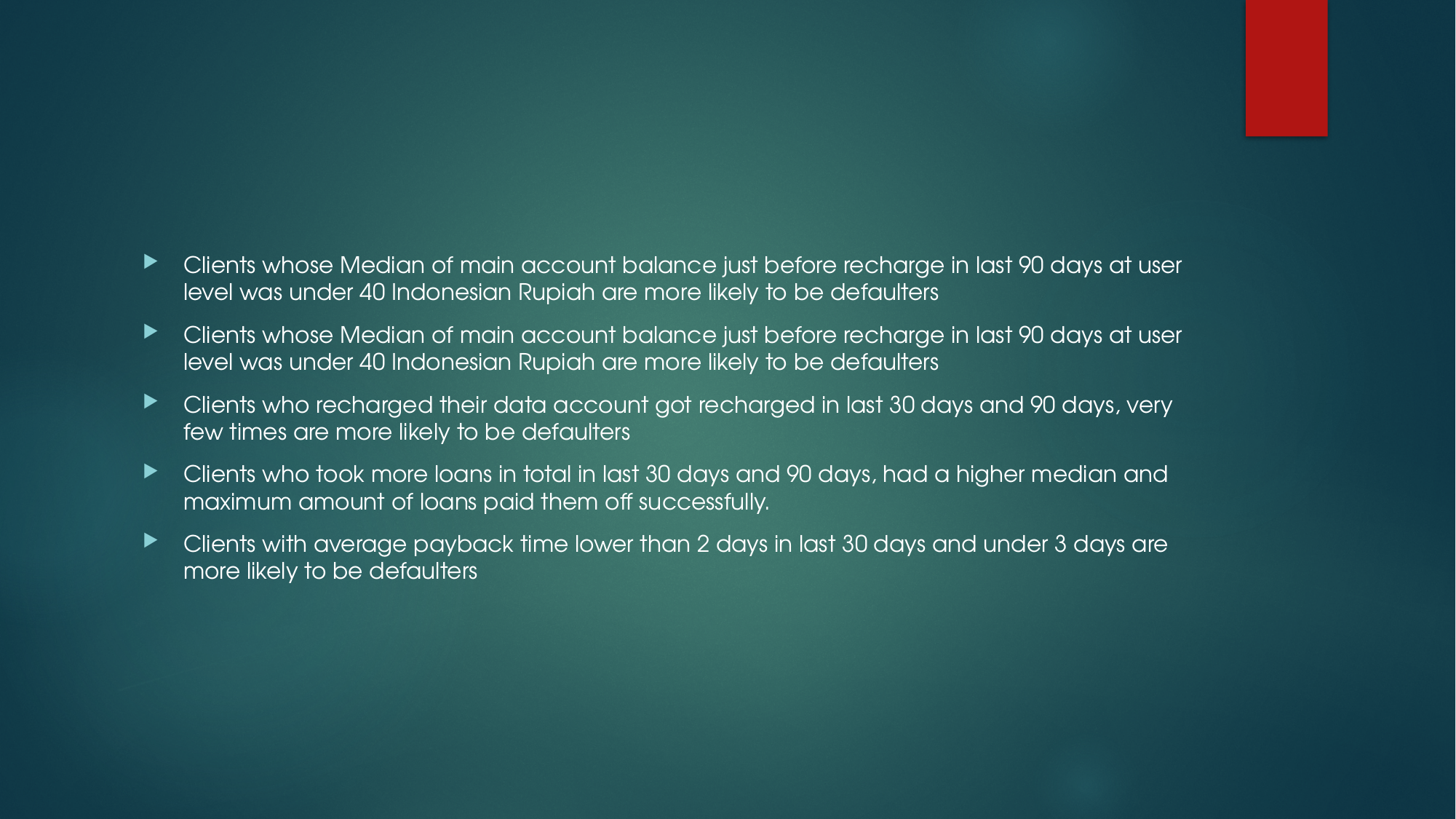

Clients whose Median of main account balance just before recharge in last 90 days at user level was under 40 Indonesian Rupiah are more likely to be defaulters
Clients whose Median of main account balance just before recharge in last 90 days at user level was under 40 Indonesian Rupiah are more likely to be defaulters
Clients who recharged their data account got recharged in last 30 days and 90 days, very few times are more likely to be defaulters
Clients who took more loans in total in last 30 days and 90 days, had a higher median and maximum amount of loans paid them off successfully.
Clients with average payback time lower than 2 days in last 30 days and under 3 days are more likely to be defaulters